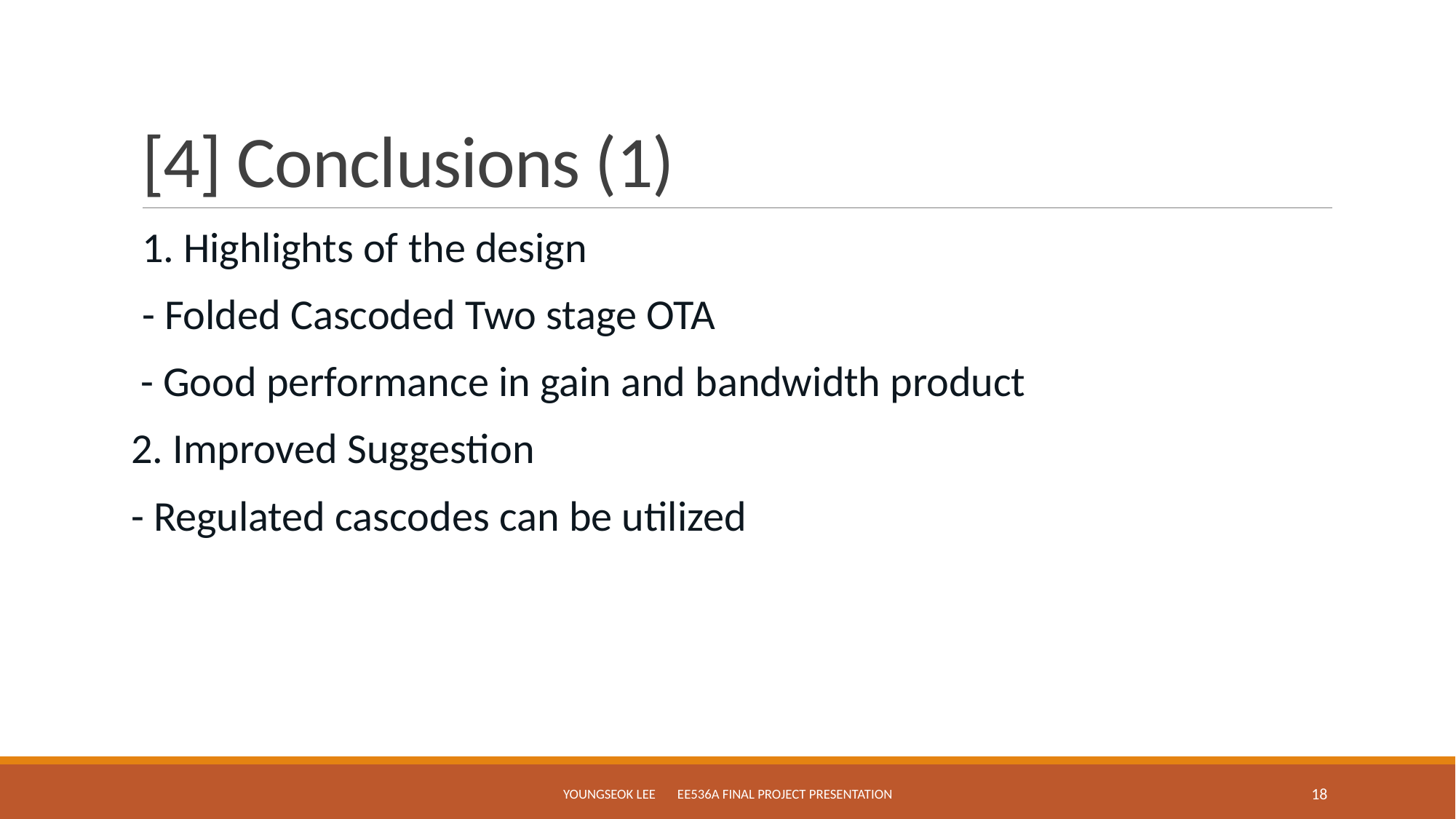

# [4] Conclusions (1)
1. Highlights of the design
- Folded Cascoded Two stage OTA
 - Good performance in gain and bandwidth product
2. Improved Suggestion
- Regulated cascodes can be utilized

YOUNGSEOK LEE       EE536a Final Project Presentation
18